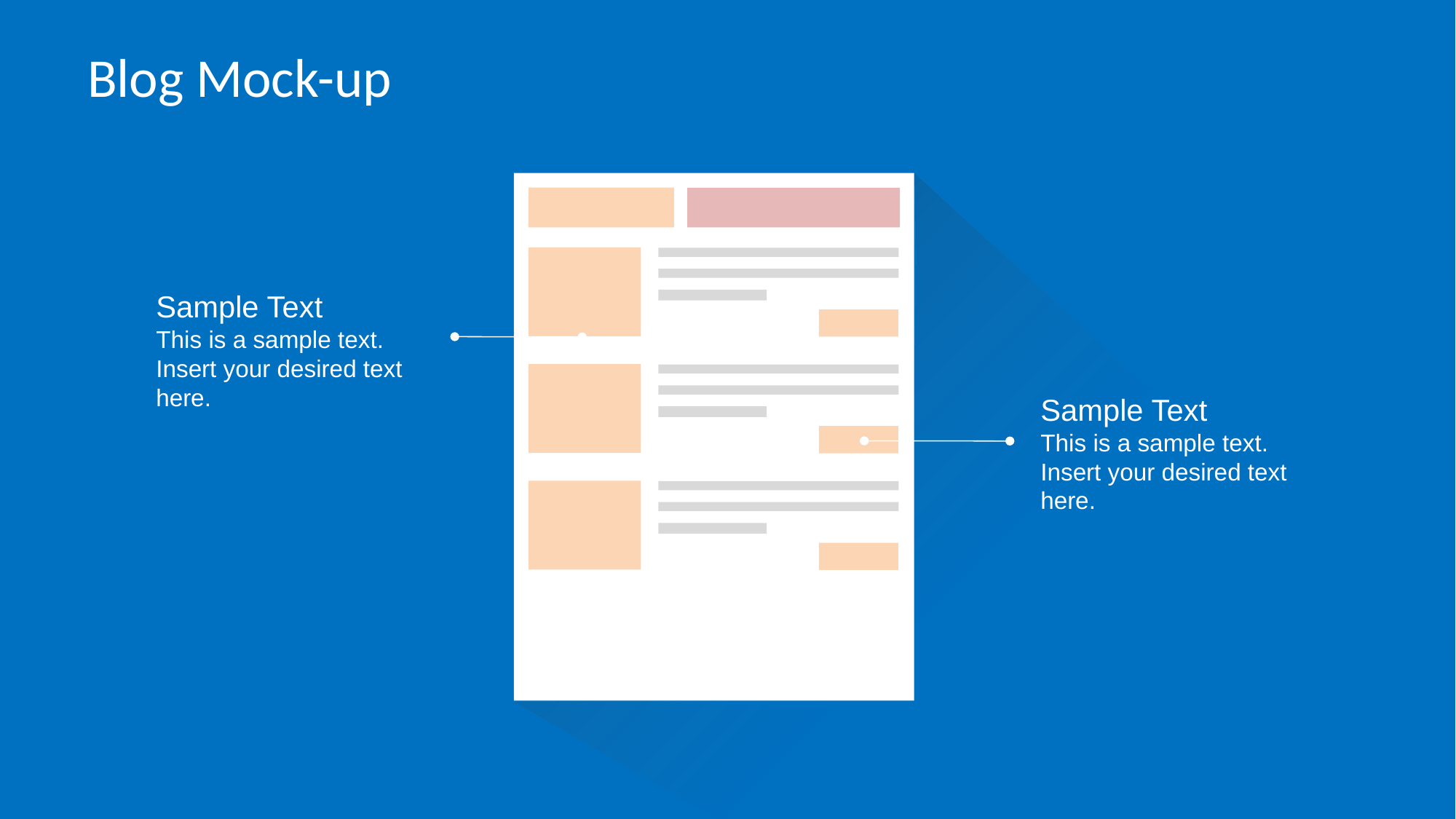

# Blog Mock-up

Sample Text
This is a sample text.
Insert your desired text here.
Sample Text
This is a sample text.
Insert your desired text here.